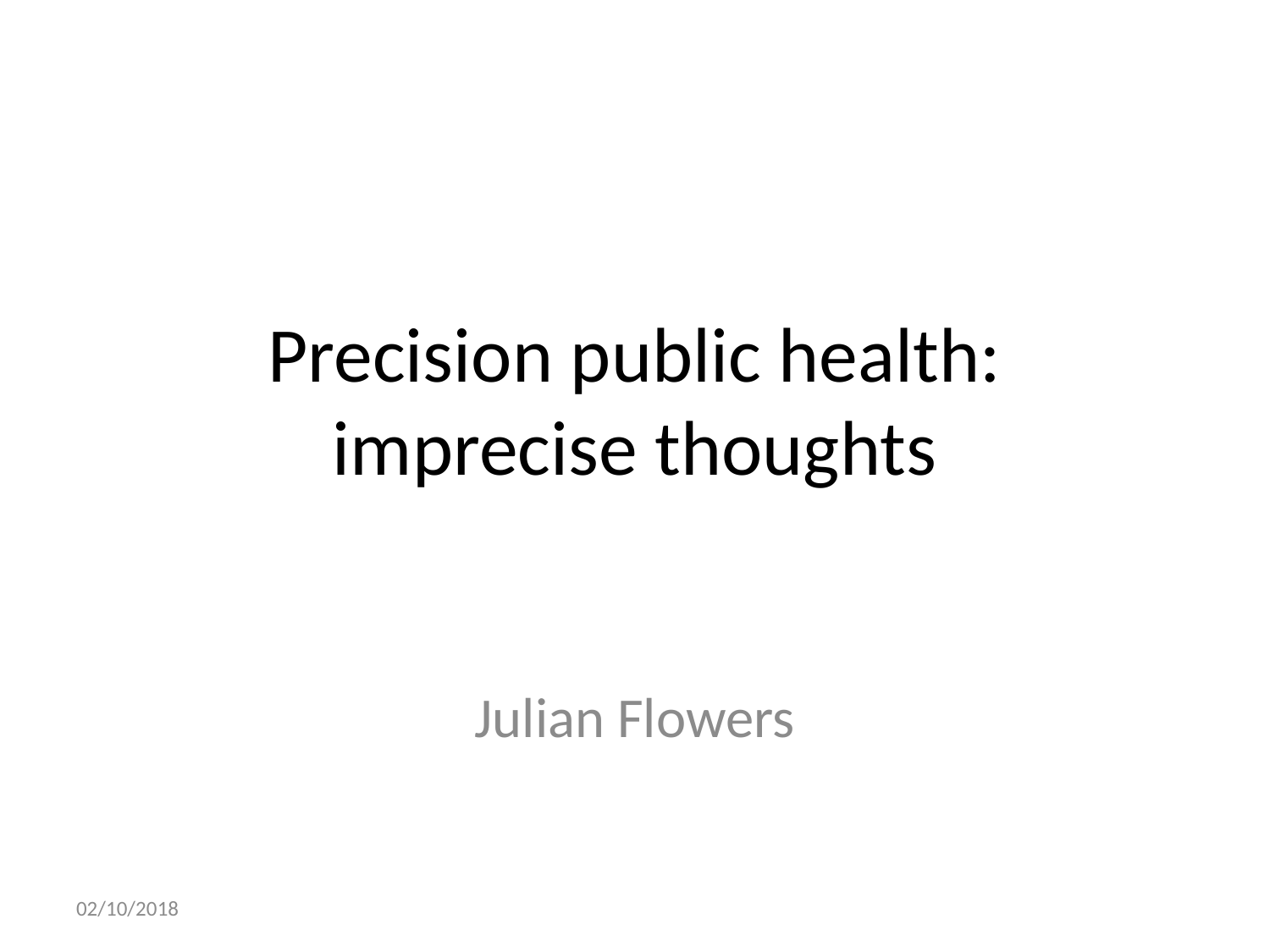

# Precision public health: imprecise thoughts
Julian Flowers
02/10/2018